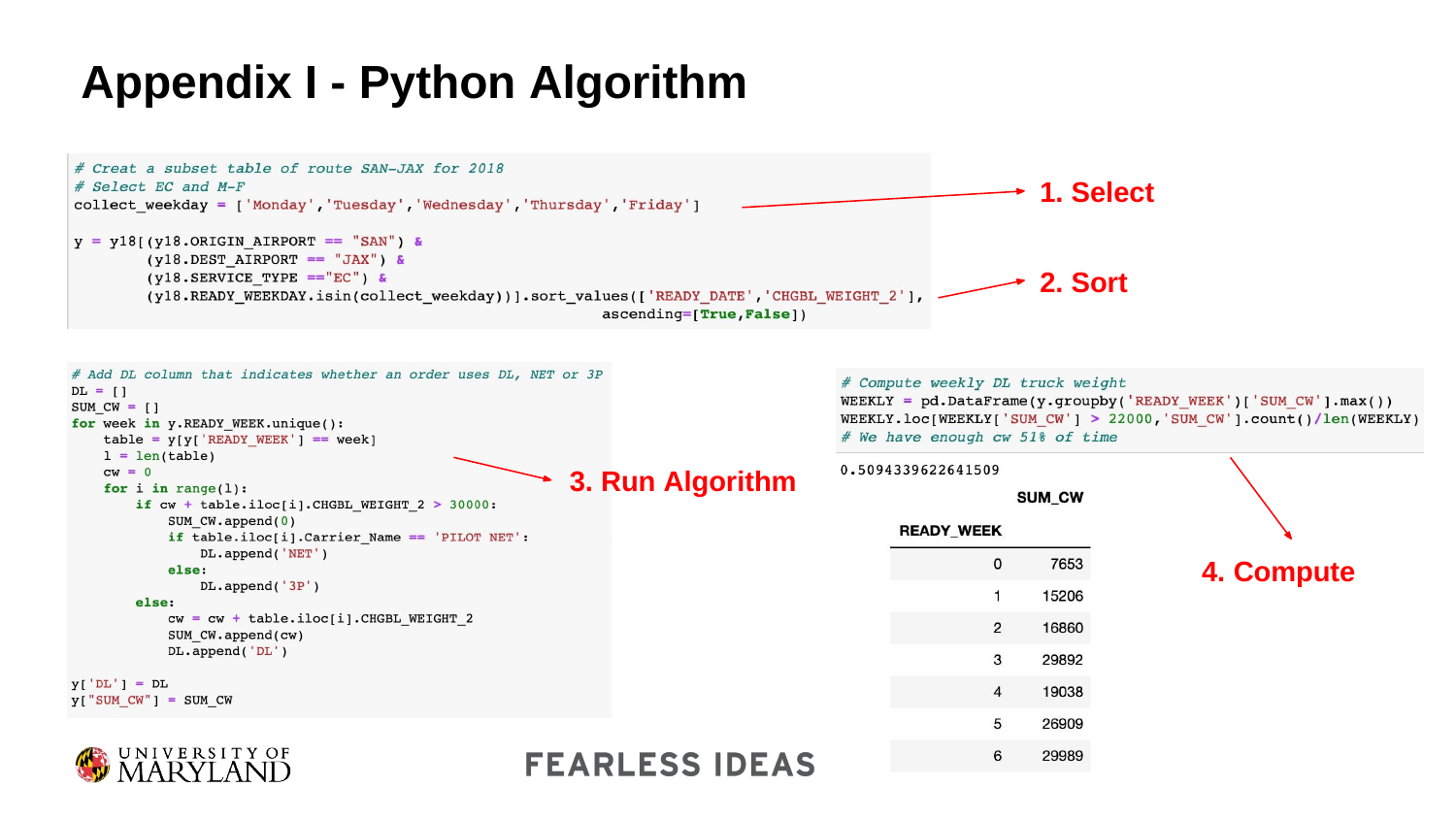

# Appendix I - Python Algorithm

Select

Sort

3. Run Algorithm

4. Compute